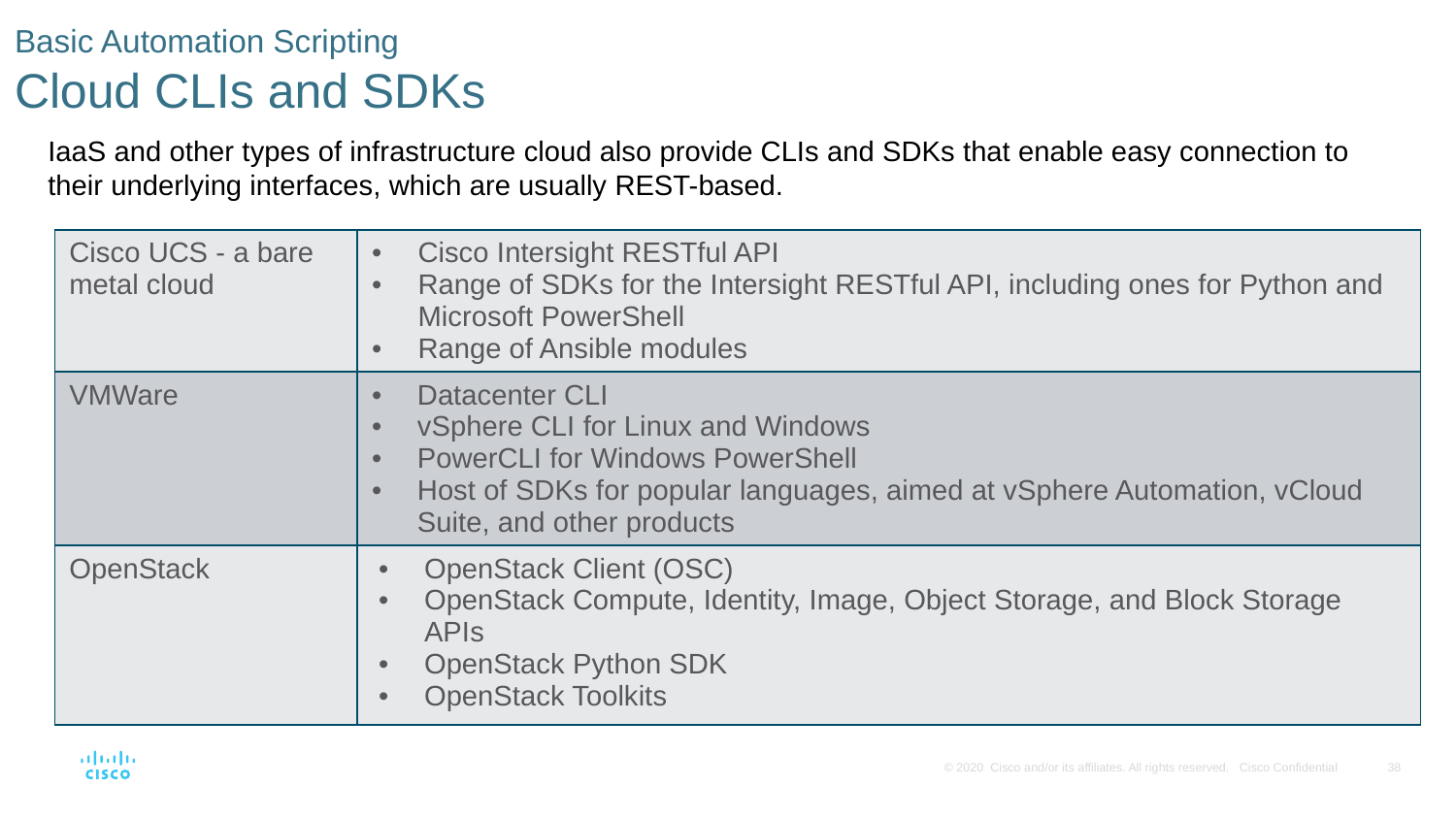

# Basic Automation Scripting Cloud CLIs and SDKs
IaaS and other types of infrastructure cloud also provide CLIs and SDKs that enable easy connection to their underlying interfaces, which are usually REST-based.
| Cisco UCS - a bare metal cloud | Cisco Intersight RESTful API Range of SDKs for the Intersight RESTful API, including ones for Python and Microsoft PowerShell Range of Ansible modules |
| --- | --- |
| VMWare | Datacenter CLI vSphere CLI for Linux and Windows PowerCLI for Windows PowerShell Host of SDKs for popular languages, aimed at vSphere Automation, vCloud Suite, and other products |
| OpenStack | OpenStack Client (OSC) OpenStack Compute, Identity, Image, Object Storage, and Block Storage APIs OpenStack Python SDK OpenStack Toolkits |